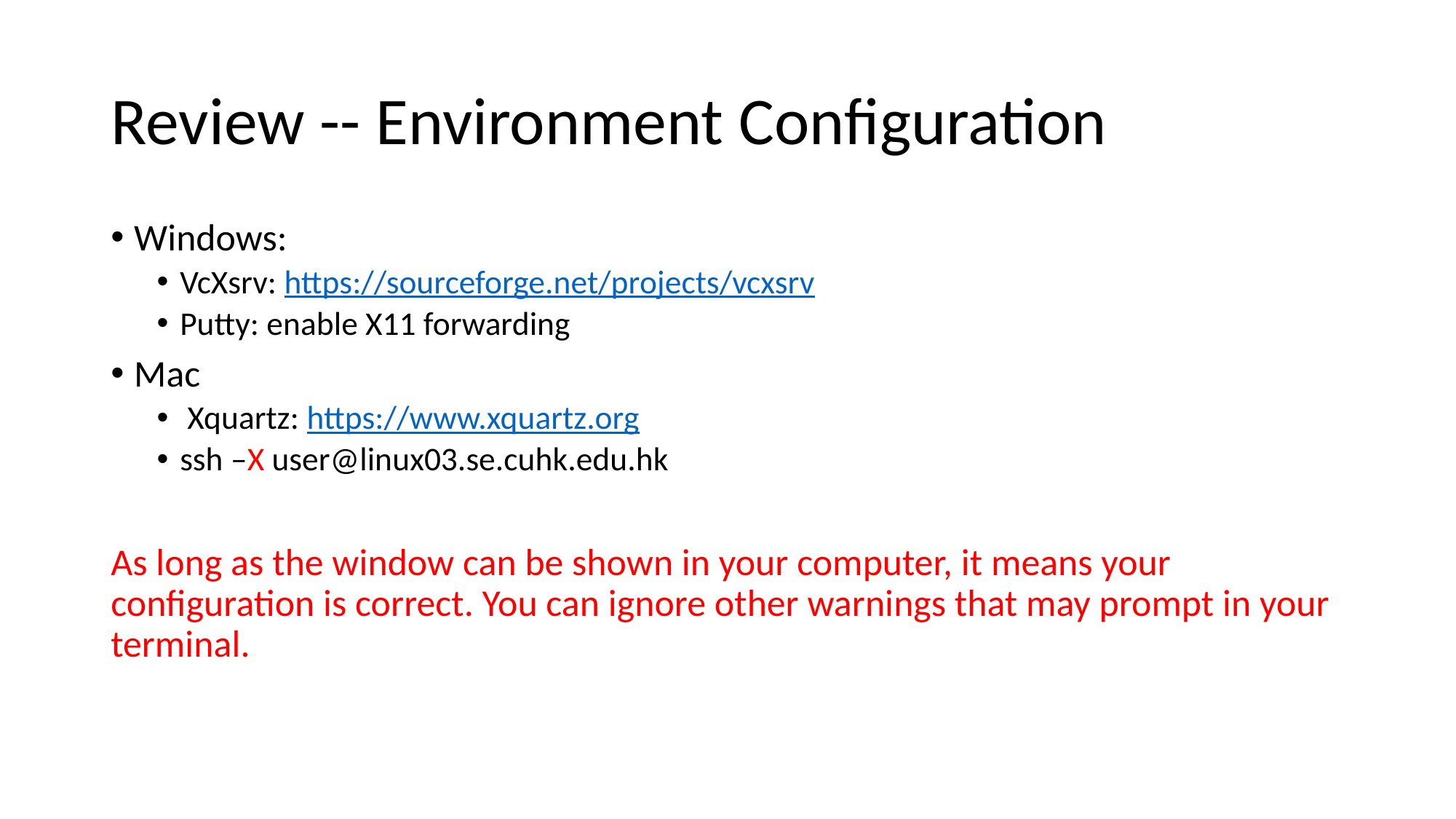

# Review -- Environment Configuration

Windows:
VcXsrv: https://sourceforge.net/projects/vcxsrv
Putty: enable X11 forwarding
Mac
 Xquartz: https://www.xquartz.org
ssh –X user@linux03.se.cuhk.edu.hk

As long as the window can be shown in your computer, it means your configuration is correct. You can ignore other warnings that may prompt in your terminal.